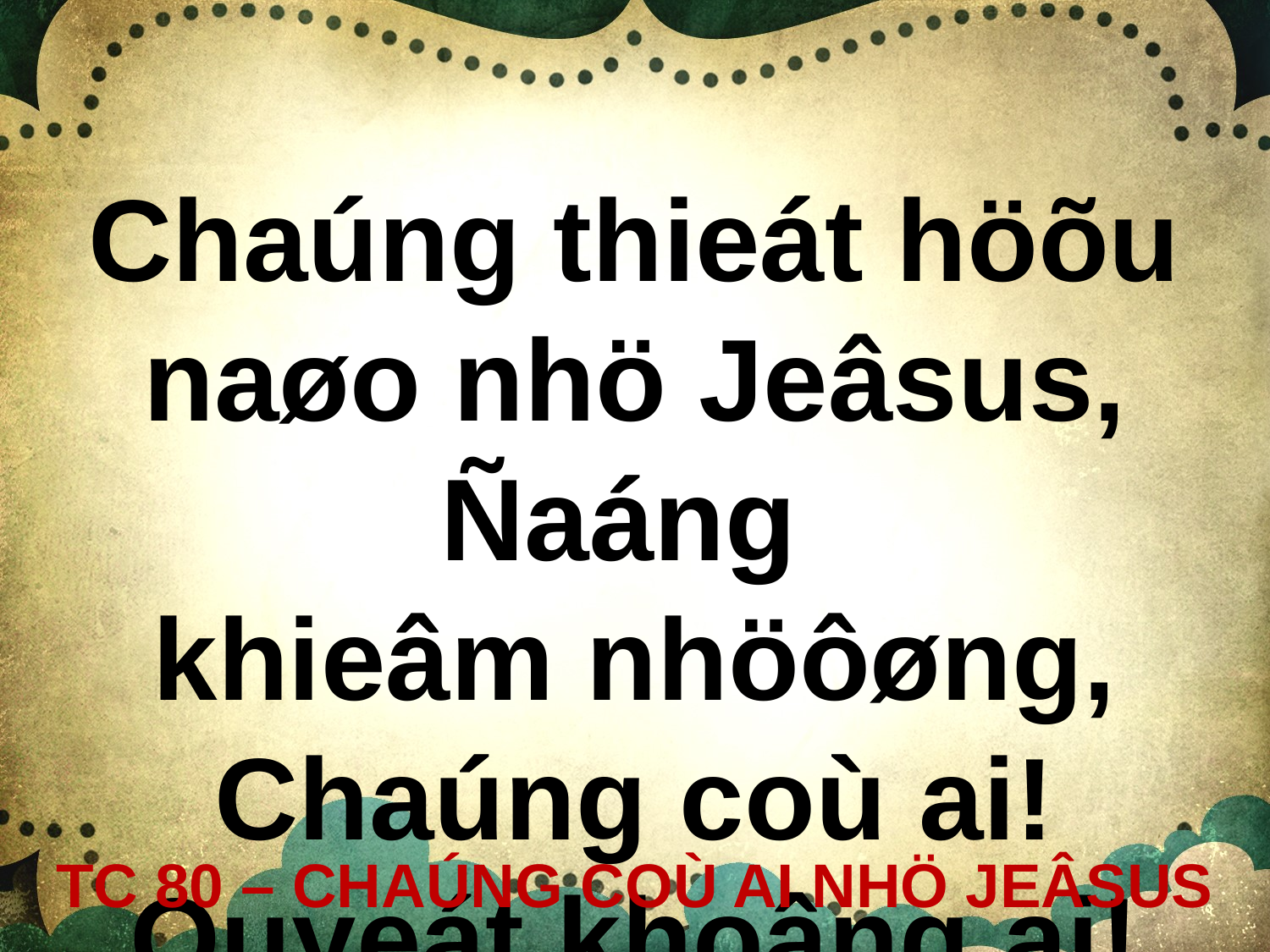

Chaúng thieát höõu
naøo nhö Jeâsus, Ñaáng
khieâm nhöôøng, Chaúng coù ai! Quyeát khoâng ai!
TC 80 – CHAÚNG COÙ AI NHÖ JEÂSUS